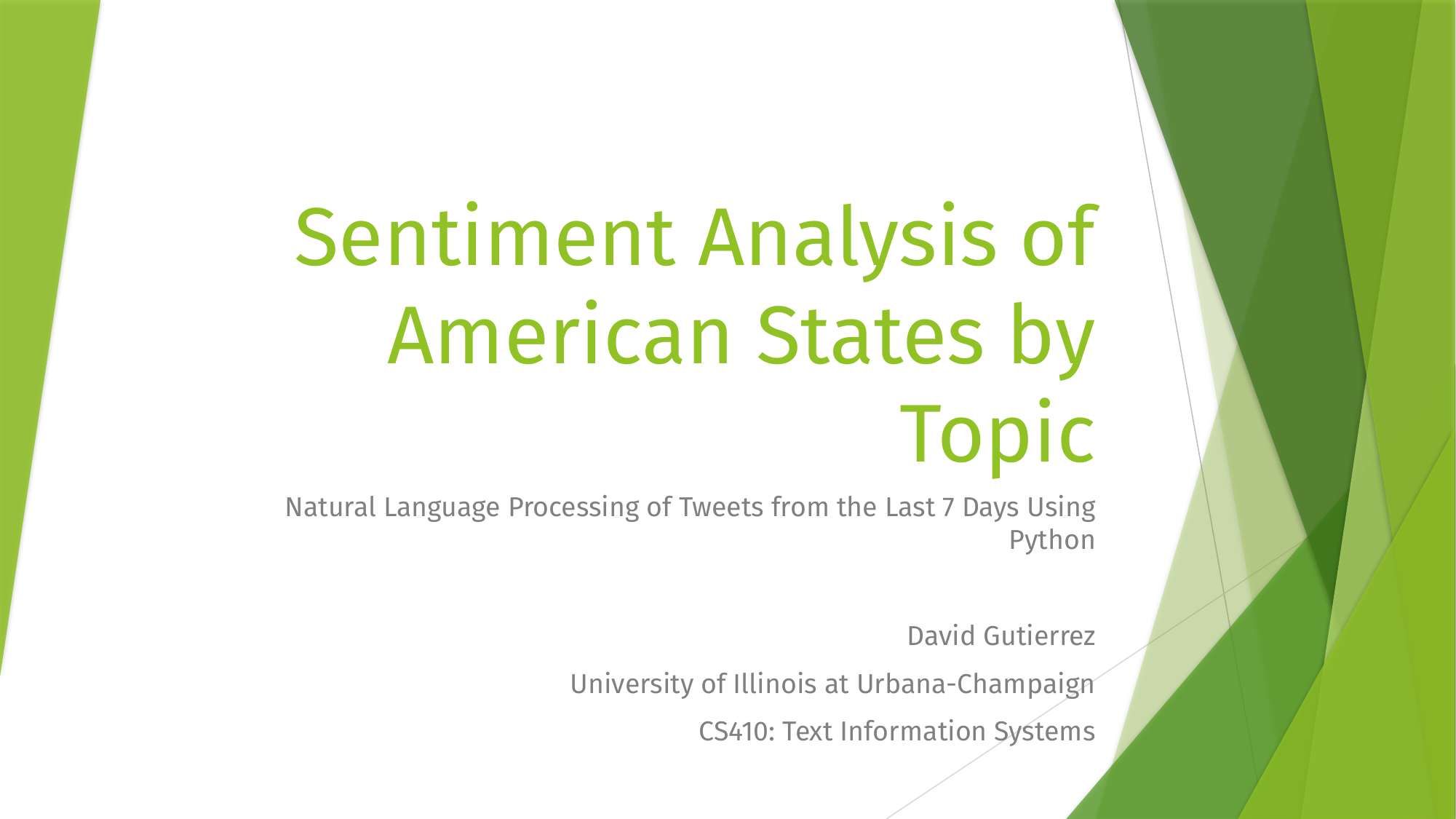

# Sentiment Analysis of American States by Topic
Natural Language Processing of Tweets from the Last 7 Days Using Python

David Gutierrez
University of Illinois at Urbana-Champaign
CS410: Text Information Systems